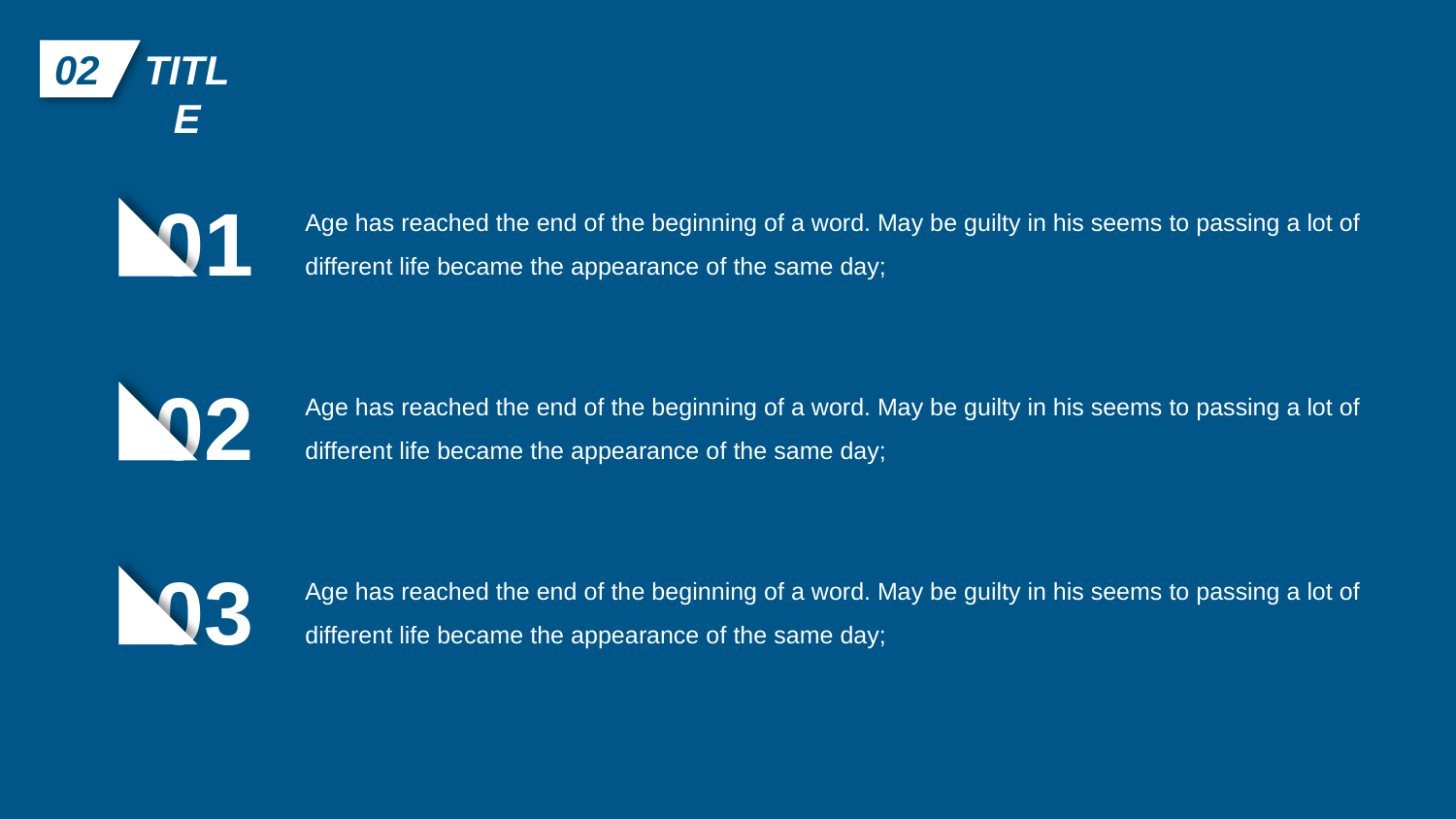

TITLE
02
01

Age has reached the end of the beginning of a word. May be guilty in his seems to passing a lot of different life became the appearance of the same day;
02

Age has reached the end of the beginning of a word. May be guilty in his seems to passing a lot of different life became the appearance of the same day;
03

Age has reached the end of the beginning of a word. May be guilty in his seems to passing a lot of different life became the appearance of the same day;